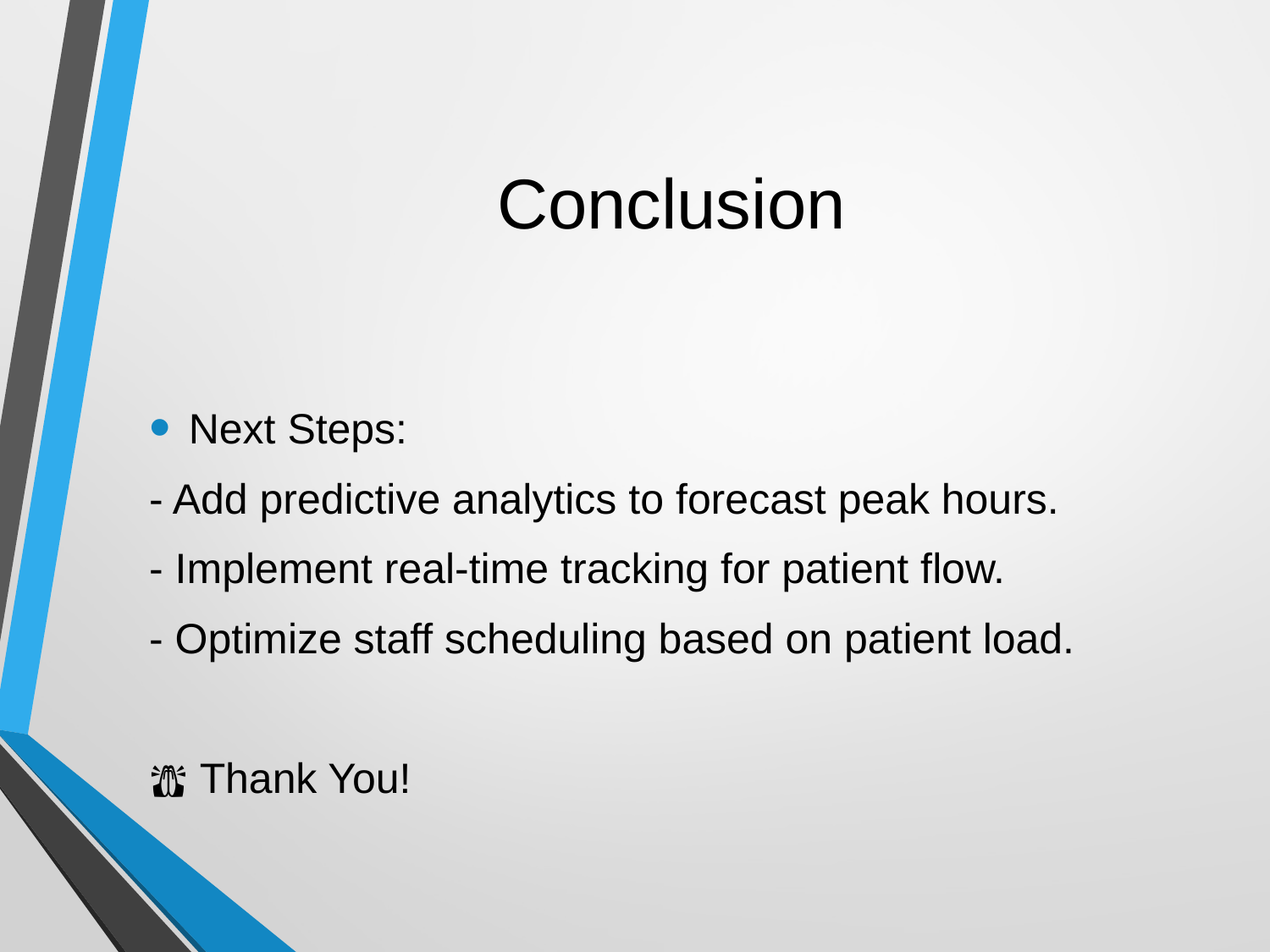

# Conclusion
Next Steps:
- Add predictive analytics to forecast peak hours.
- Implement real-time tracking for patient flow.
- Optimize staff scheduling based on patient load.

🙏 Thank You!